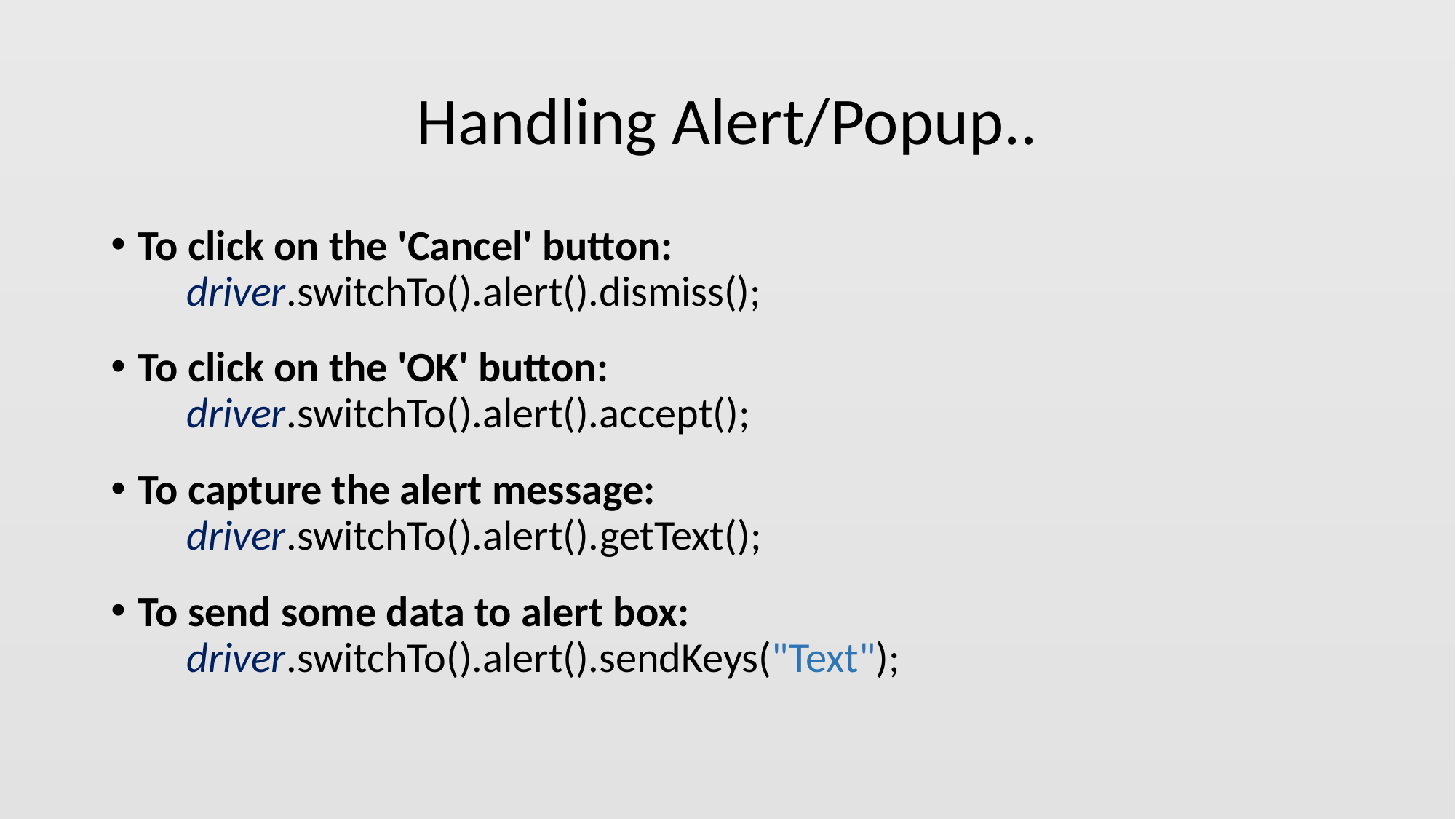

# Handling Alert/Popup..
To click on the 'Cancel' button:
     driver.switchTo().alert().dismiss();
To click on the 'OK' button:
     driver.switchTo().alert().accept();
To capture the alert message:
     driver.switchTo().alert().getText();
To send some data to alert box:
     driver.switchTo().alert().sendKeys("Text");